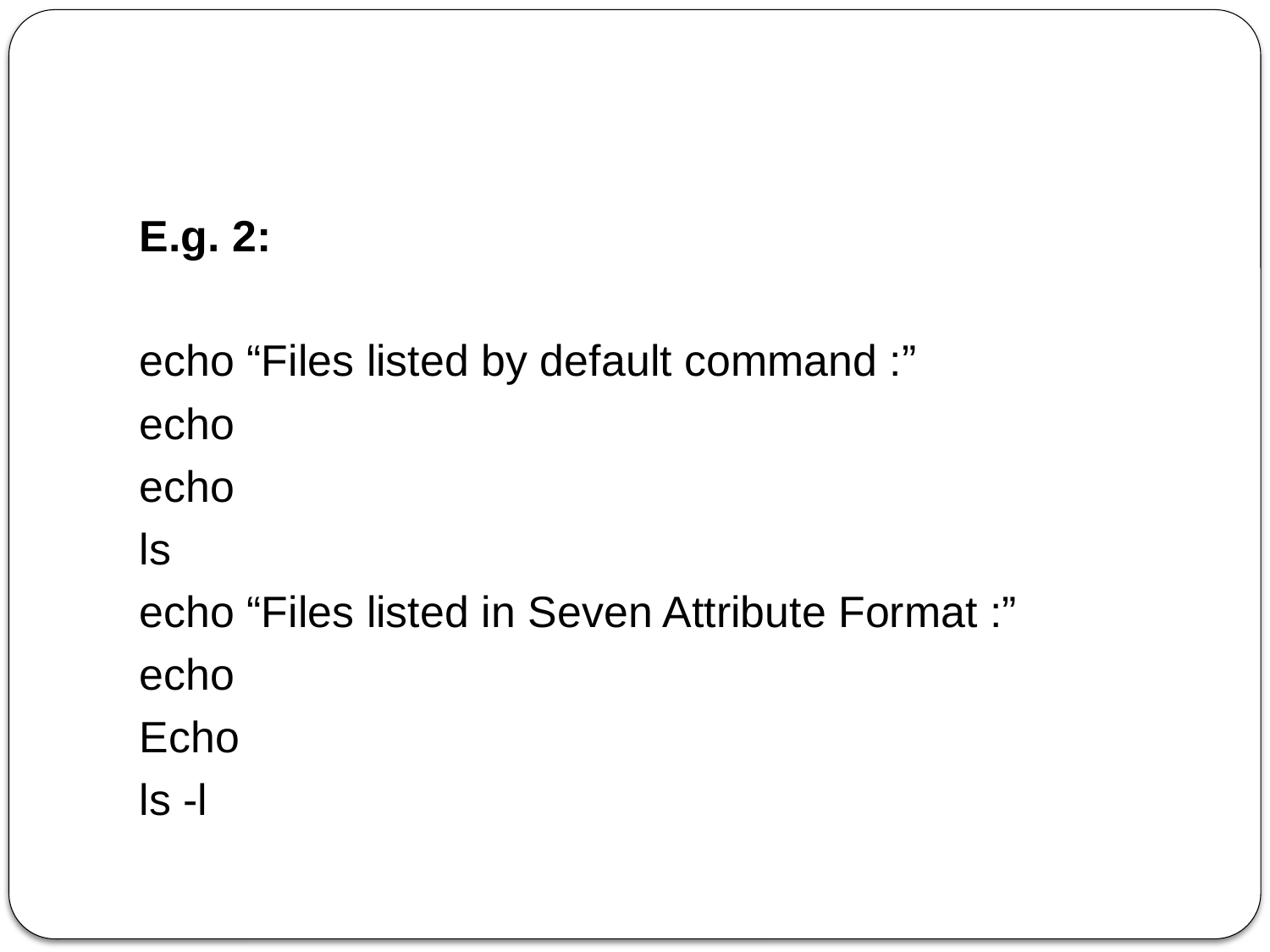

#
E.g. 2:

echo “Files listed by default command :”
echo
echo
ls
echo “Files listed in Seven Attribute Format :”
echo
Echo
ls -l